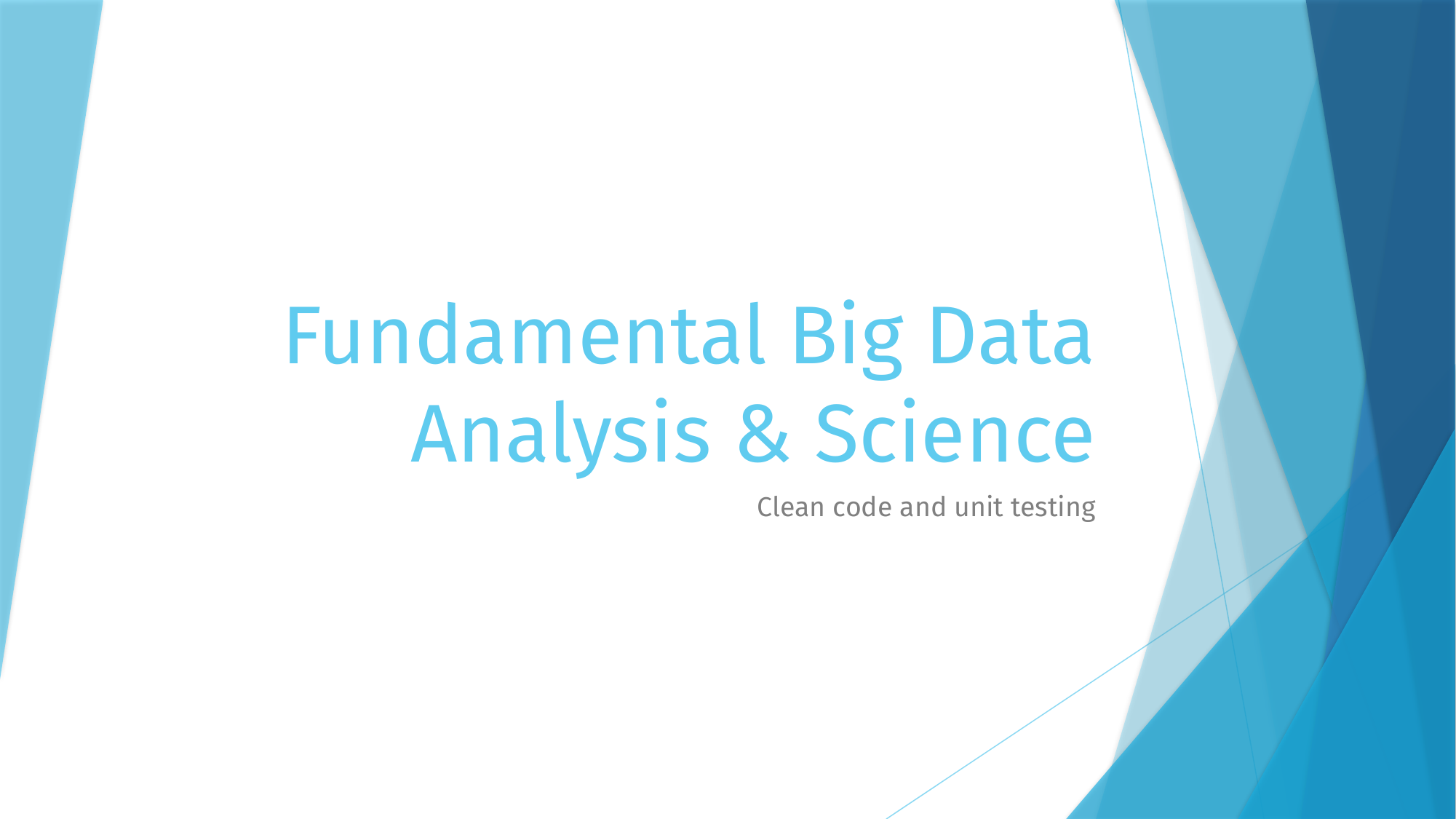

# Fundamental Big Data Analysis & Science
Clean code and unit testing